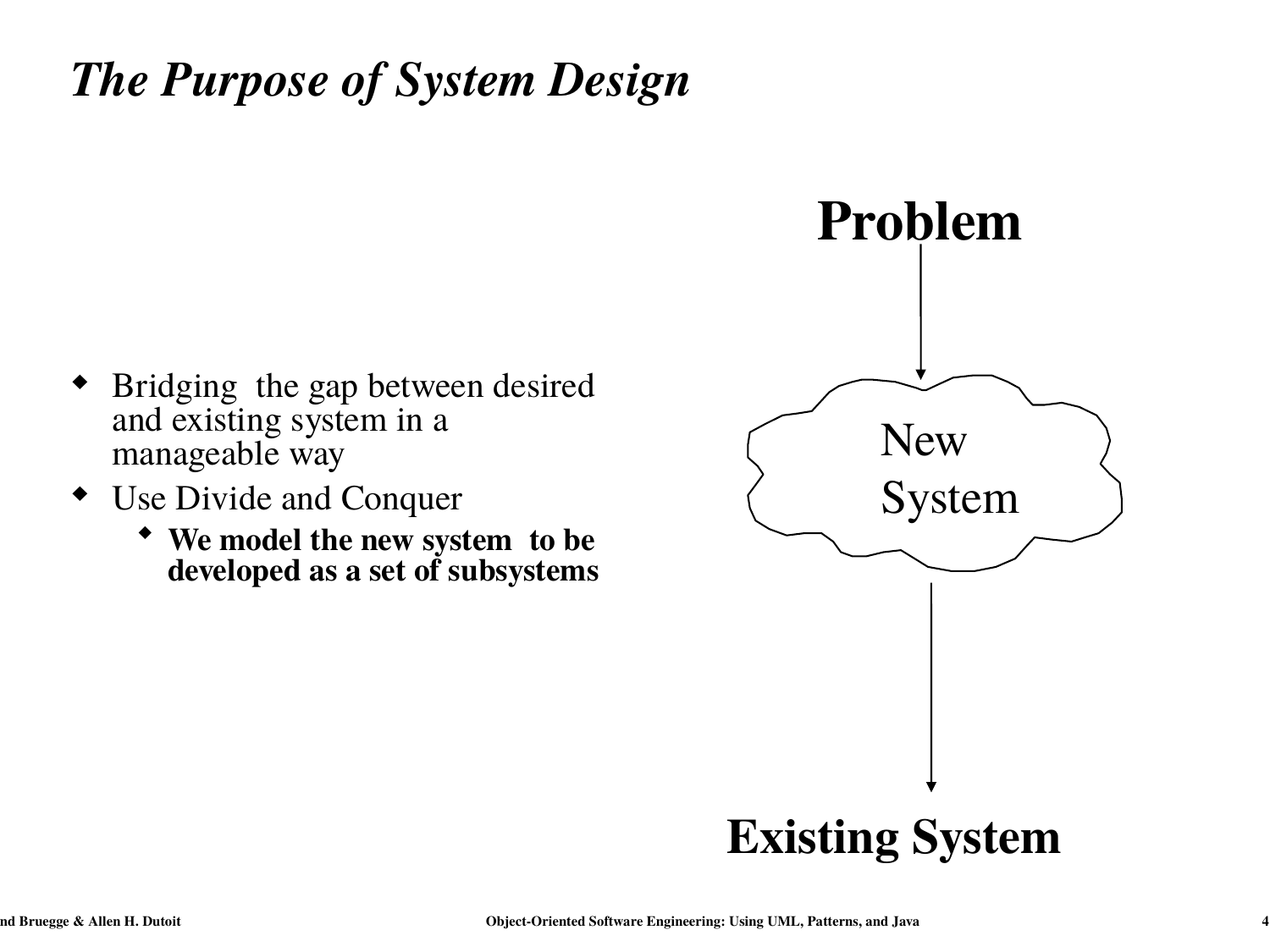

# The Purpose of System Design
Problem

Bridging  the gap between desired and existing system in a manageable way
Use Divide and Conquer
We model the new system  to be developed as a set of subsystems

New
System

Existing System